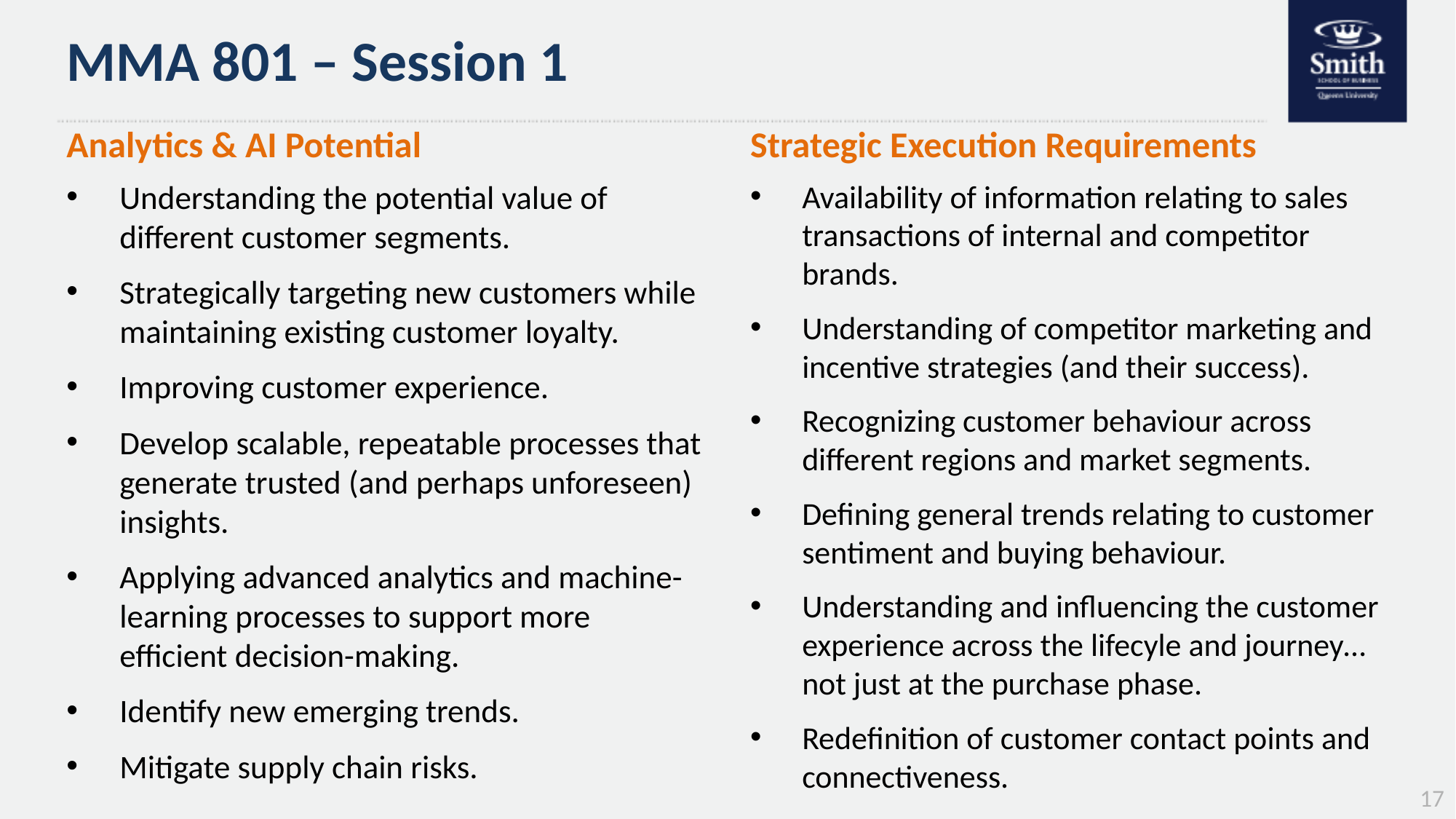

# MMA 801 – Session 1
Analytics & AI Potential
Strategic Execution Requirements
Understanding the potential value of different customer segments.
Strategically targeting new customers while maintaining existing customer loyalty.
Improving customer experience.
Develop scalable, repeatable processes that generate trusted (and perhaps unforeseen) insights.
Applying advanced analytics and machine-learning processes to support more efficient decision-making.
Identify new emerging trends.
Mitigate supply chain risks.
Availability of information relating to sales transactions of internal and competitor brands.
Understanding of competitor marketing and incentive strategies (and their success).
Recognizing customer behaviour across different regions and market segments.
Defining general trends relating to customer sentiment and buying behaviour.
Understanding and influencing the customer experience across the lifecyle and journey…not just at the purchase phase.
Redefinition of customer contact points and connectiveness.
17